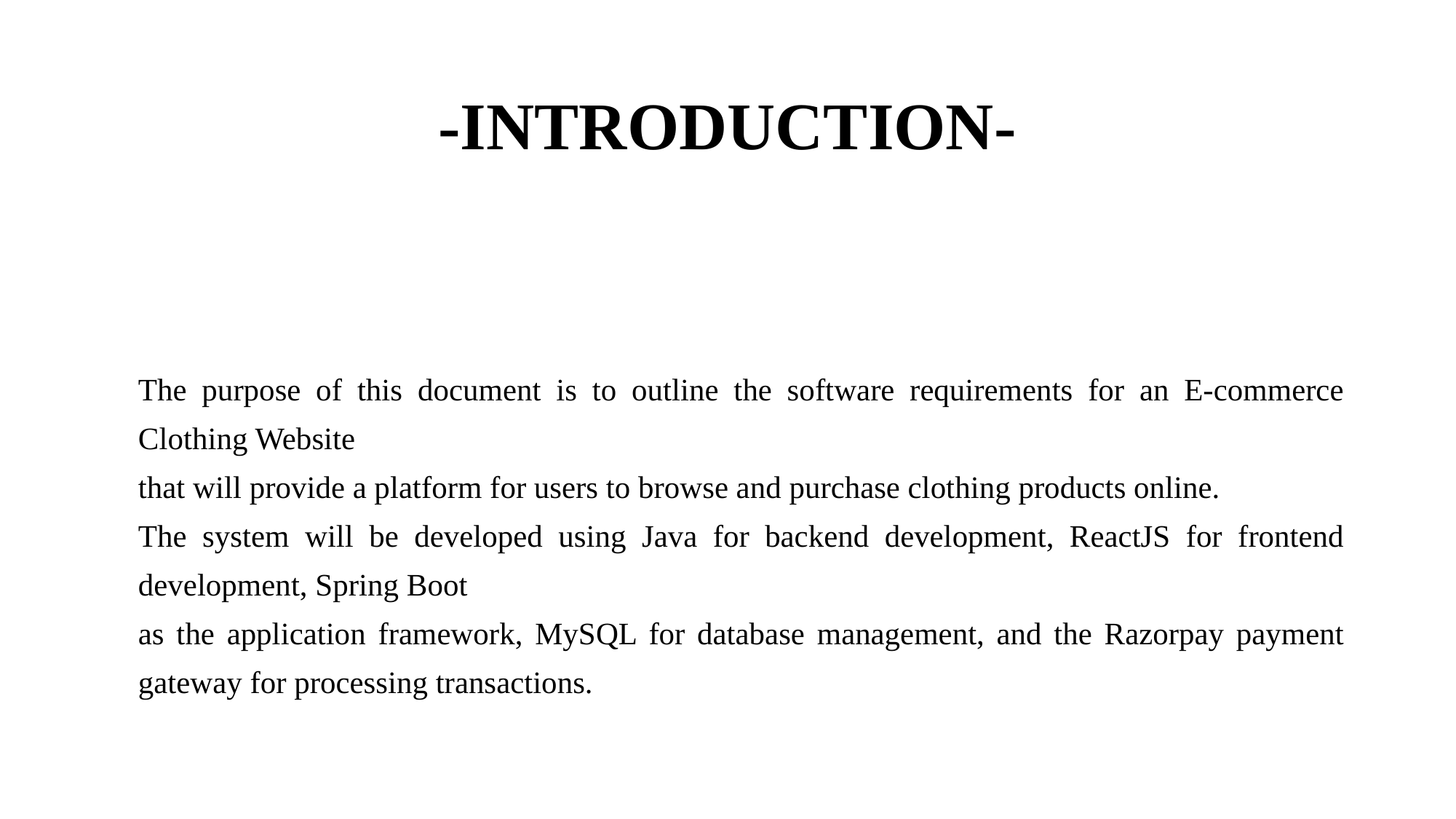

# -INTRODUCTION-

The purpose of this document is to outline the software requirements for an E-commerce Clothing Website
that will provide a platform for users to browse and purchase clothing products online.
The system will be developed using Java for backend development, ReactJS for frontend development, Spring Boot
as the application framework, MySQL for database management, and the Razorpay payment gateway for processing transactions.